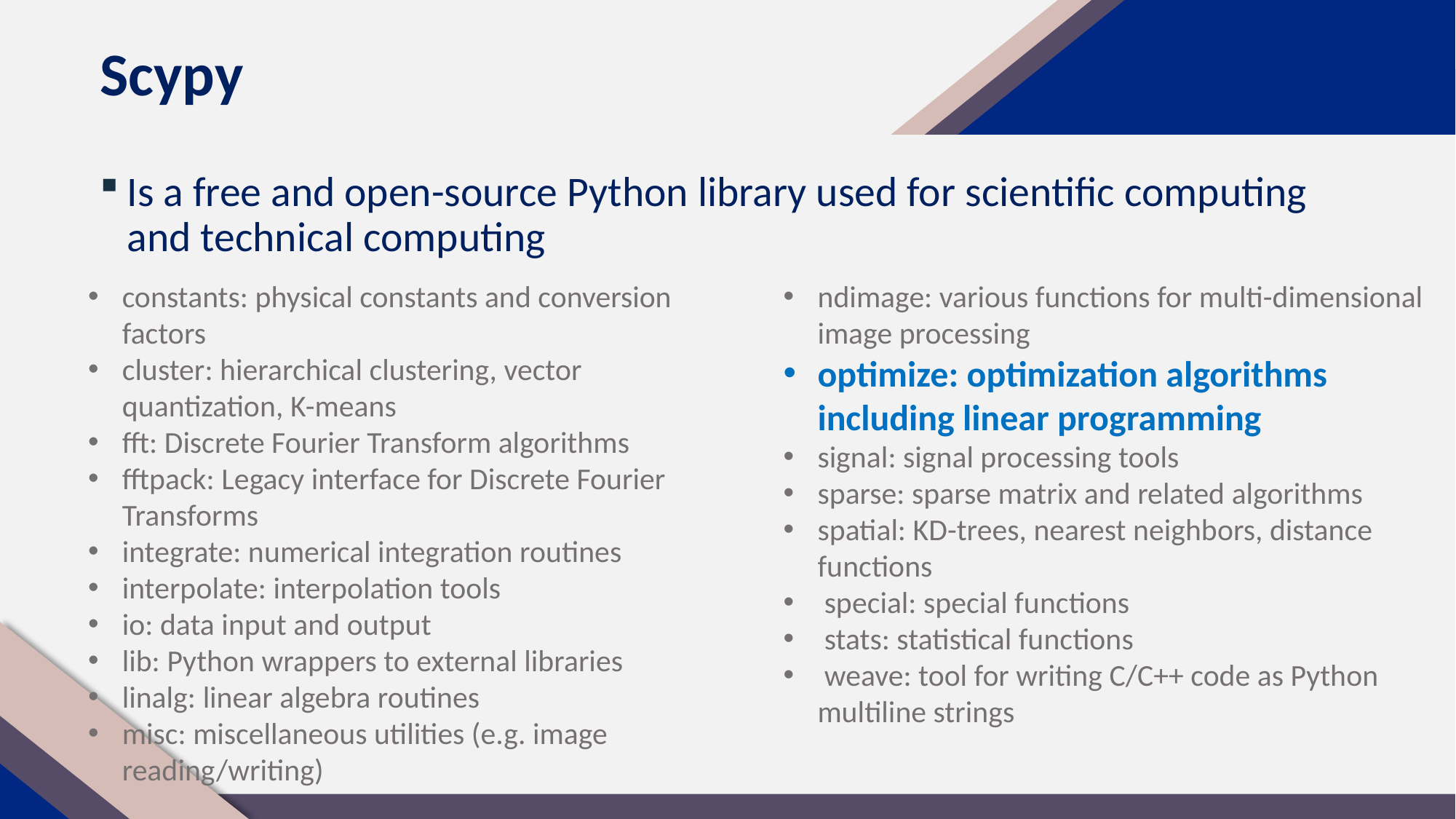

# Scypy
Is a free and open-source Python library used for scientific computing and technical computing
constants: physical constants and conversion factors
cluster: hierarchical clustering, vector quantization, K-means
fft: Discrete Fourier Transform algorithms
fftpack: Legacy interface for Discrete Fourier Transforms
integrate: numerical integration routines
interpolate: interpolation tools
io: data input and output
lib: Python wrappers to external libraries
linalg: linear algebra routines
misc: miscellaneous utilities (e.g. image reading/writing)
ndimage: various functions for multi-dimensional image processing
optimize: optimization algorithms including linear programming
signal: signal processing tools
sparse: sparse matrix and related algorithms
spatial: KD-trees, nearest neighbors, distance functions
 special: special functions
 stats: statistical functions
 weave: tool for writing C/C++ code as Python multiline strings